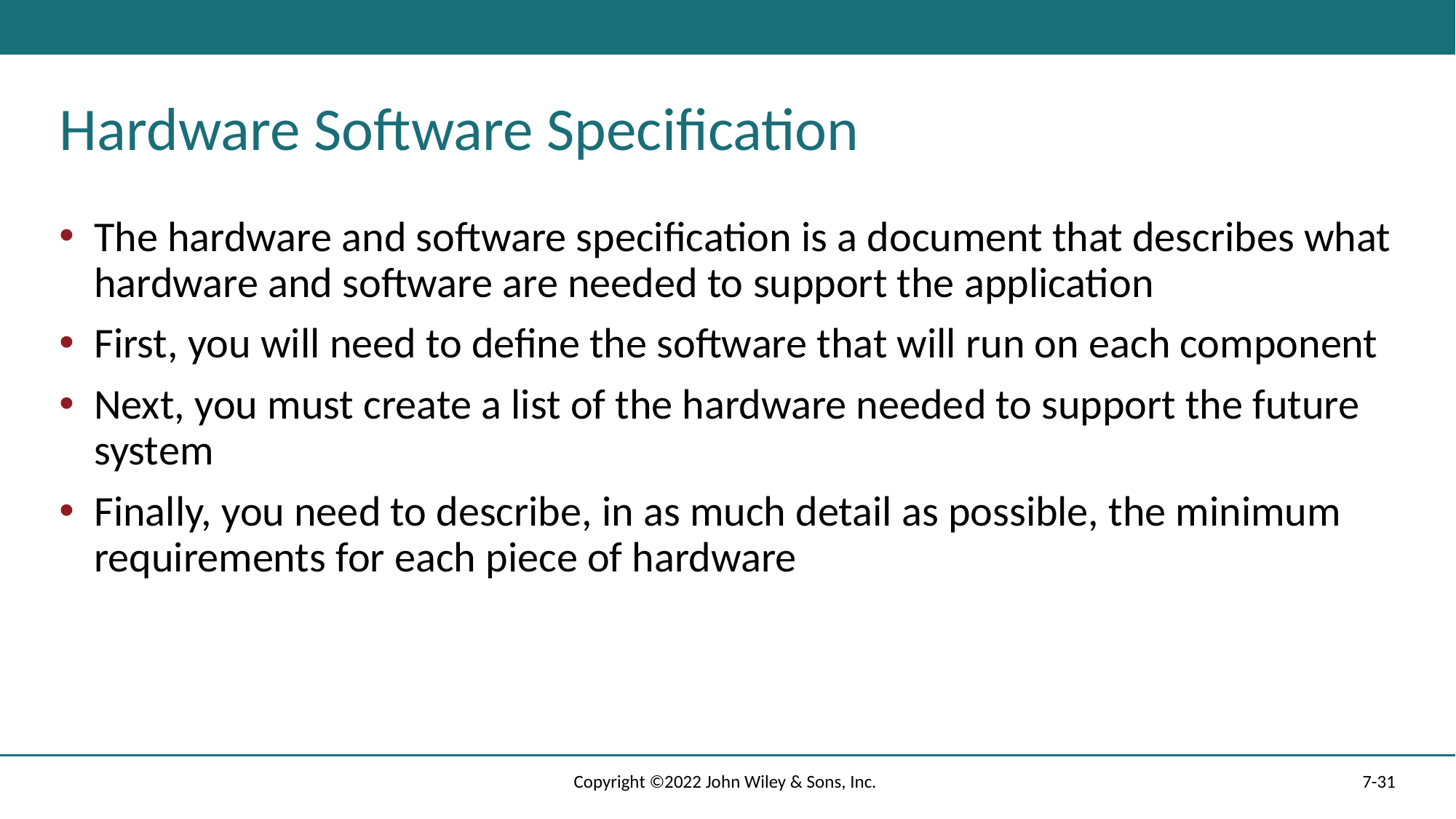

# Hardware Software Specification
The hardware and software specification is a document that describes what hardware and software are needed to support the application
First, you will need to define the software that will run on each component
Next, you must create a list of the hardware needed to support the future system
Finally, you need to describe, in as much detail as possible, the minimum requirements for each piece of hardware
Copyright ©2022 John Wiley & Sons, Inc.
7-31